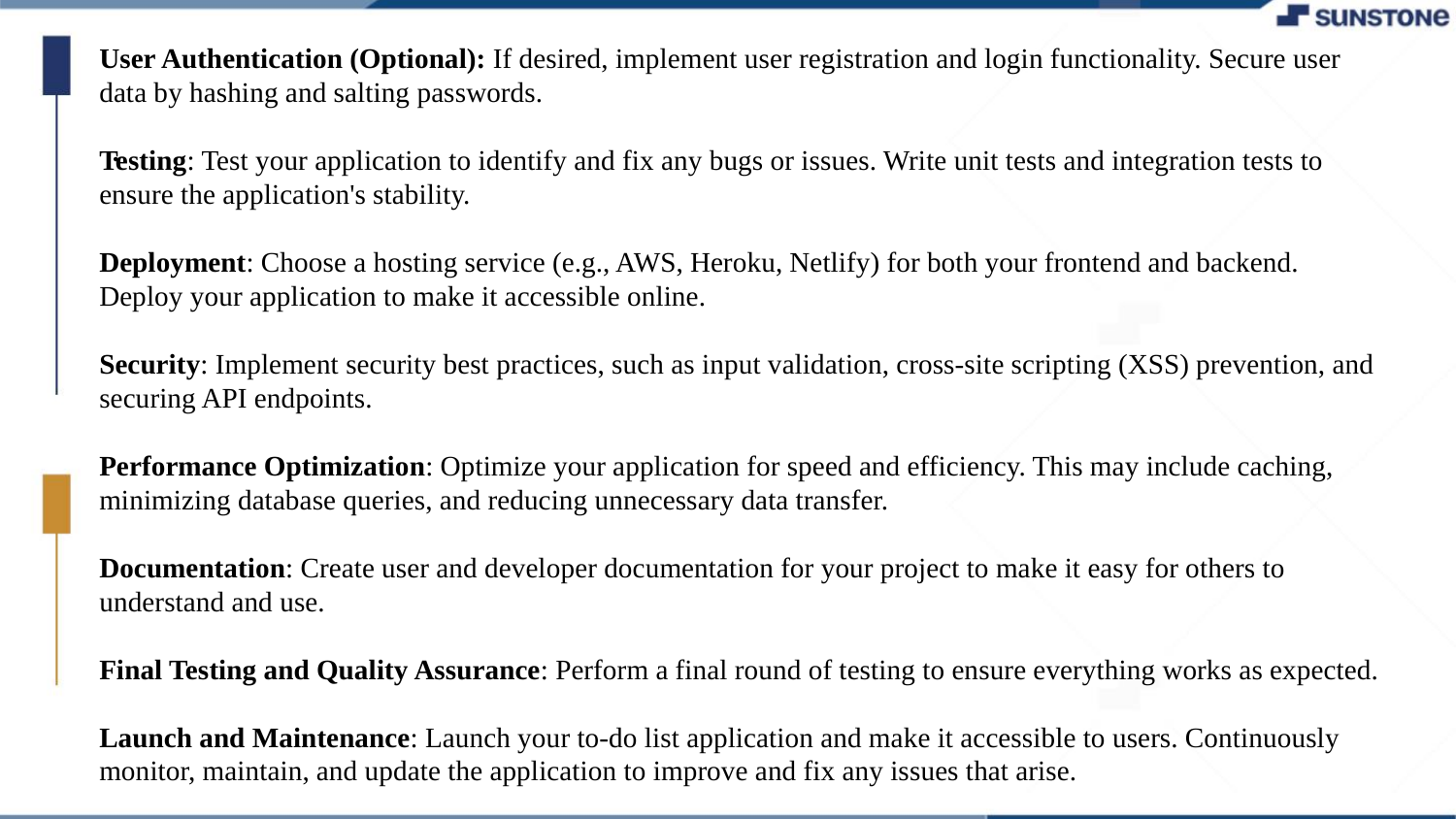

User Authentication (Optional): If desired, implement user registration and login functionality. Secure user data by hashing and salting passwords.

Testing: Test your application to identify and fix any bugs or issues. Write unit tests and integration tests to ensure the application's stability.

Deployment: Choose a hosting service (e.g., AWS, Heroku, Netlify) for both your frontend and backend. Deploy your application to make it accessible online.

Security: Implement security best practices, such as input validation, cross-site scripting (XSS) prevention, and securing API endpoints.

Performance Optimization: Optimize your application for speed and efficiency. This may include caching, minimizing database queries, and reducing unnecessary data transfer.

Documentation: Create user and developer documentation for your project to make it easy for others to understand and use.

Final Testing and Quality Assurance: Perform a final round of testing to ensure everything works as expected.

Launch and Maintenance: Launch your to-do list application and make it accessible to users. Continuously monitor, maintain, and update the application to improve and fix any issues that arise.

.